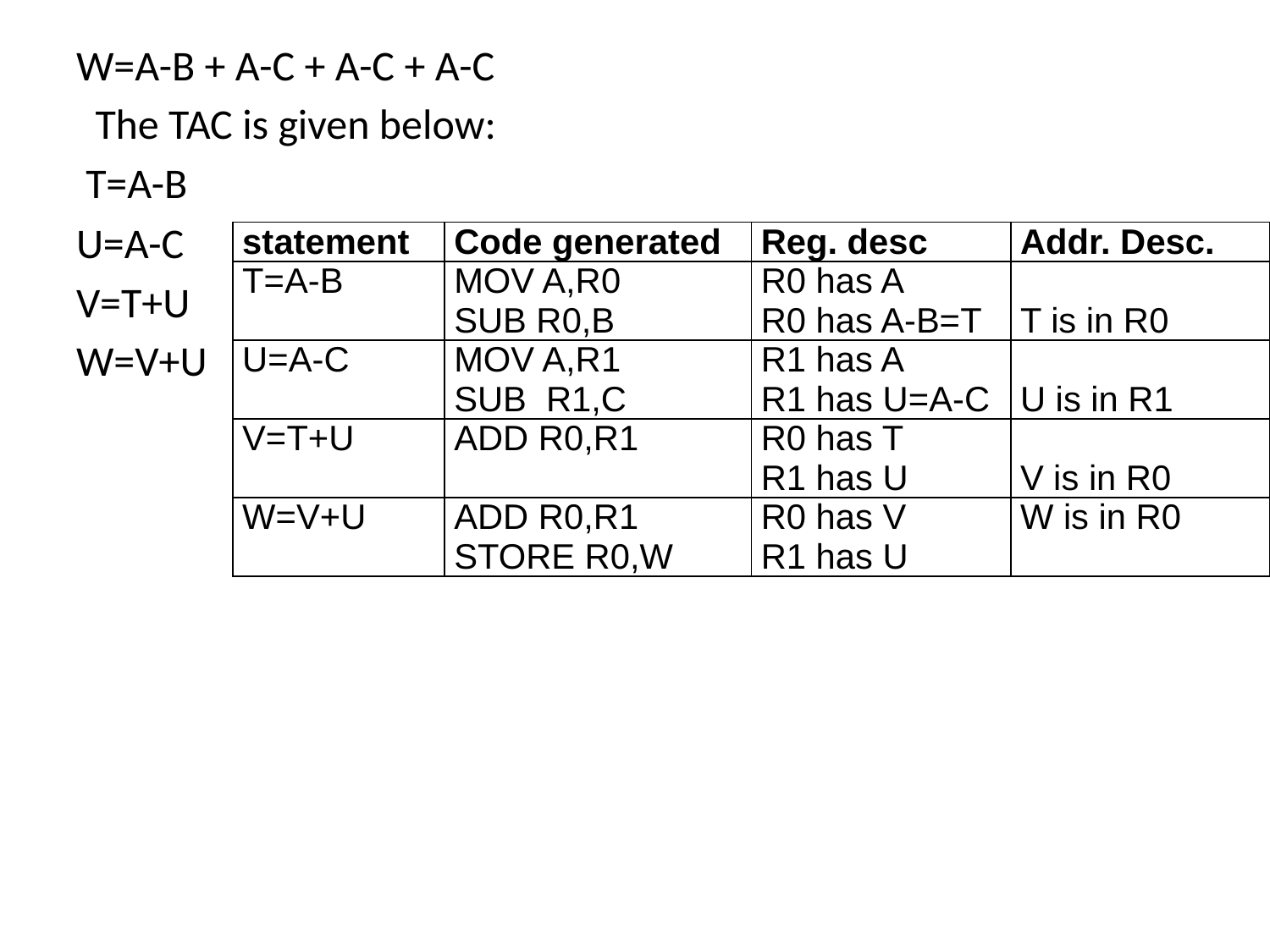

W=A-B + A-C + A-C + A-C
  The TAC is given below:
 T=A-B
U=A-C
V=T+U
W=V+U

| statement | Code generated | Reg. desc | Addr. Desc. |
| --- | --- | --- | --- |
| T=A-B | MOV A,R0 SUB R0,B | R0 has A R0 has A-B=T | T is in R0 |
| U=A-C | MOV A,R1 SUB R1,C | R1 has A R1 has U=A-C | U is in R1 |
| V=T+U | ADD R0,R1 | R0 has T R1 has U | V is in R0 |
| W=V+U | ADD R0,R1 STORE R0,W | R0 has V R1 has U | W is in R0 |